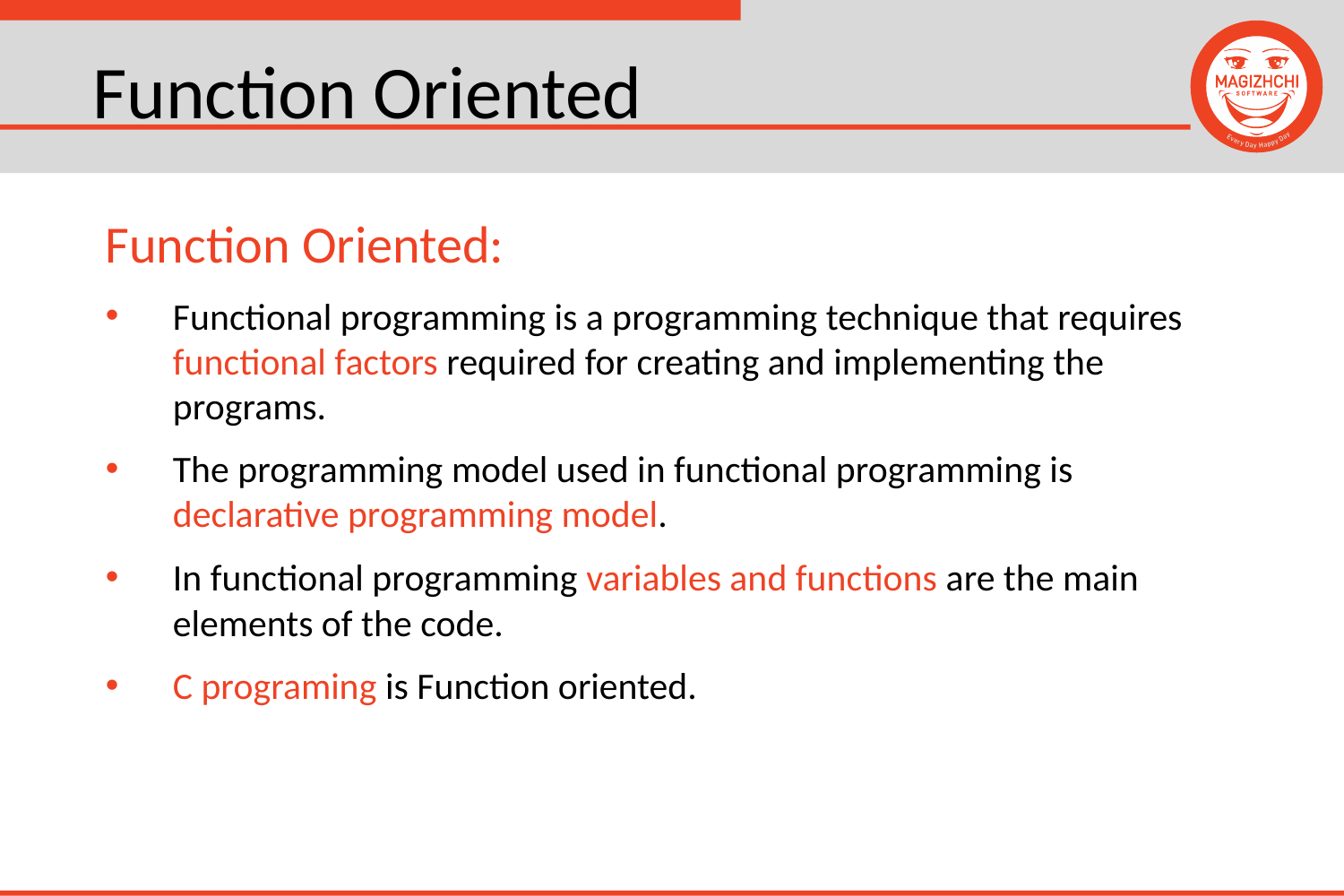

# Function Oriented
Function Oriented:
Functional programming is a programming technique that requires functional factors required for creating and implementing the programs.
The programming model used in functional programming is declarative programming model.
In functional programming variables and functions are the main elements of the code.
C programing is Function oriented.